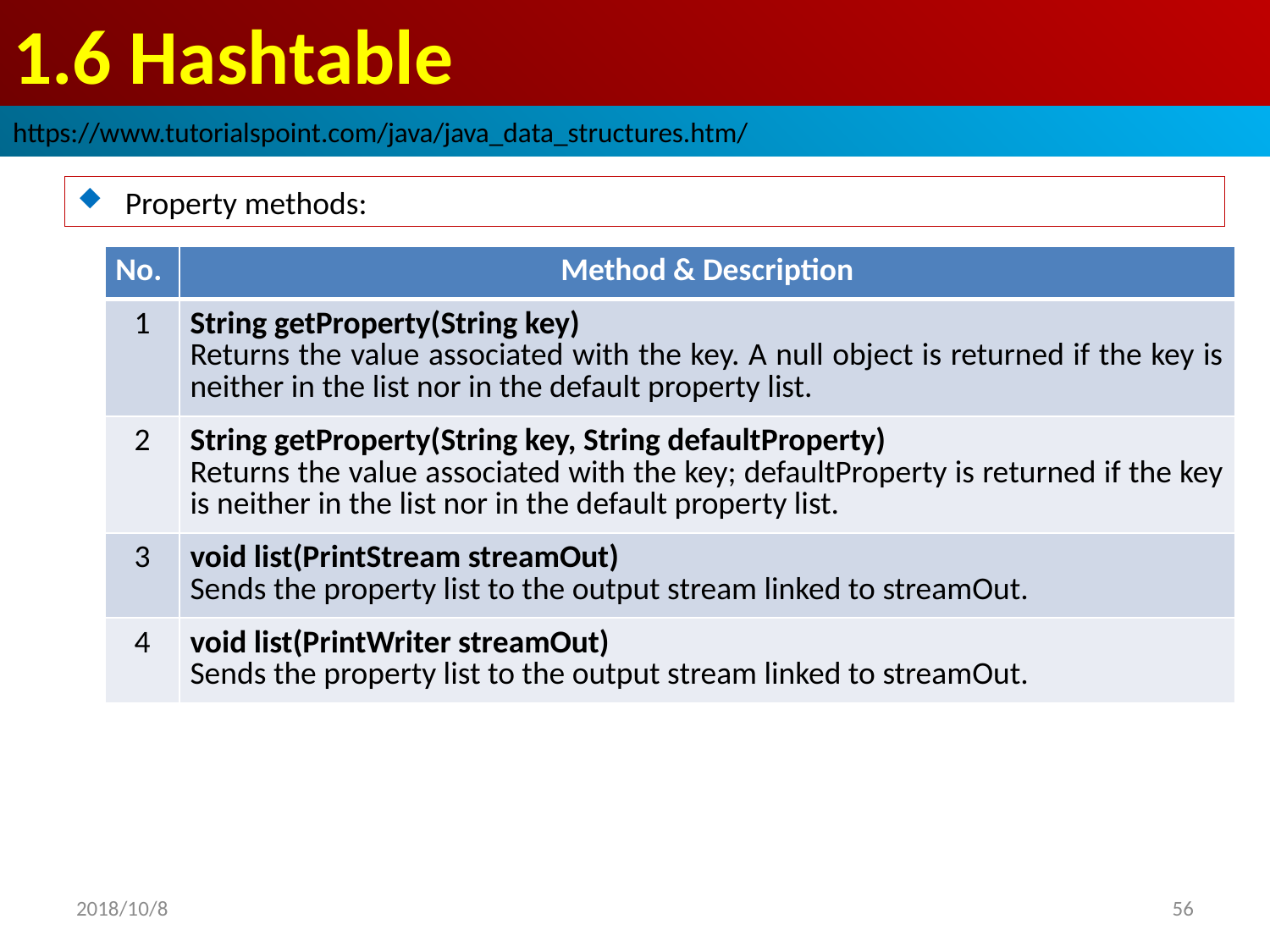

# 1.6 Hashtable
https://www.tutorialspoint.com/java/java_data_structures.htm/
Property methods:

| No. | Method & Description |
| --- | --- |
| 1 | String getProperty(String key) Returns the value associated with the key. A null object is returned if the key is neither in the list nor in the default property list. |
| 2 | String getProperty(String key, String defaultProperty) Returns the value associated with the key; defaultProperty is returned if the key is neither in the list nor in the default property list. |
| 3 | void list(PrintStream streamOut) Sends the property list to the output stream linked to streamOut. |
| 4 | void list(PrintWriter streamOut) Sends the property list to the output stream linked to streamOut. |
2018/10/8
56